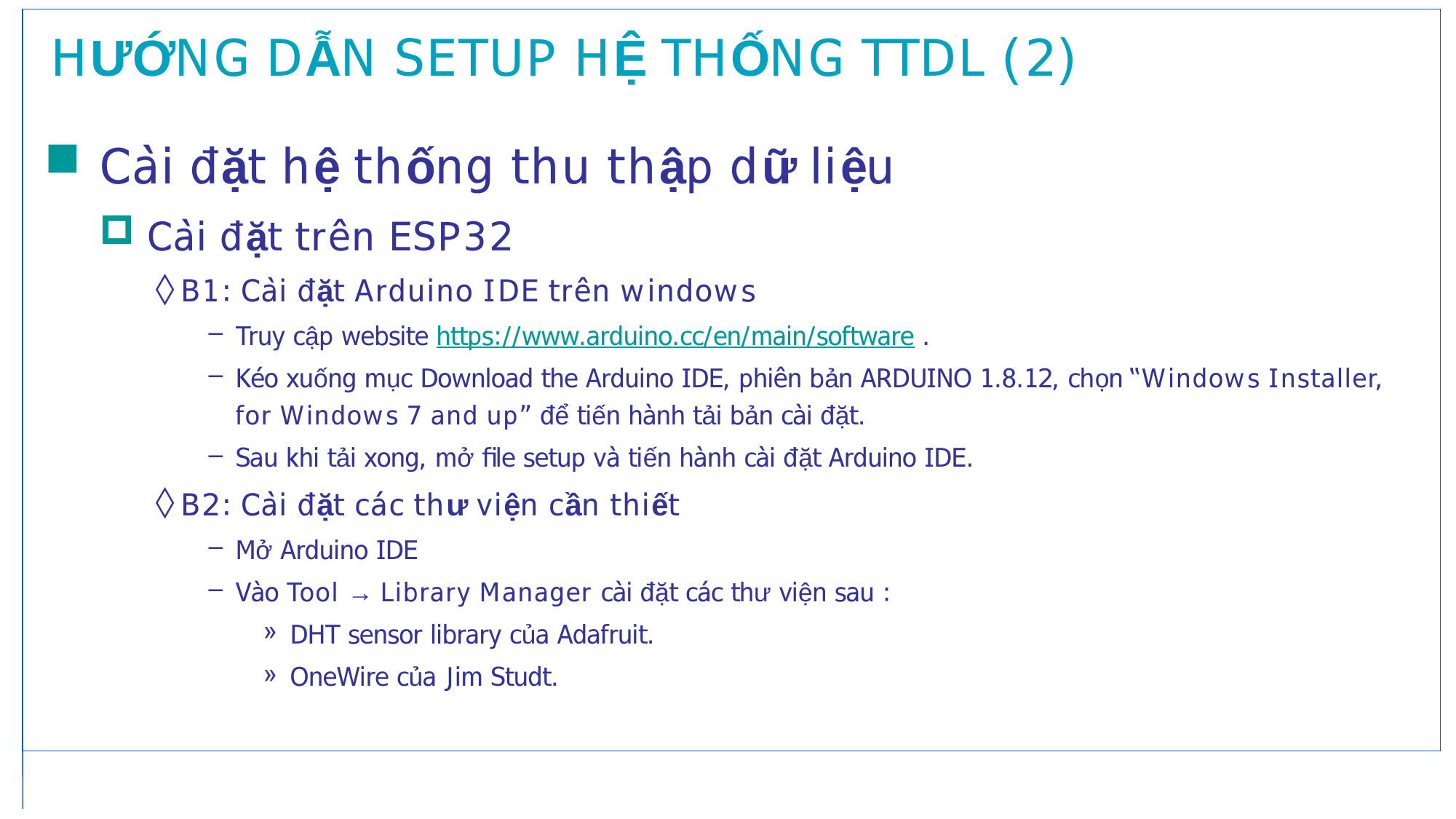

# HƯỚNG DẪN SETUP HỆ THỐNG TTDL (2)
 Cài đặt hệ thống thu thập dữ liệu
 Cài đặt trên ESP32
B1: Cài đặt Arduino IDE trên windows
Truy cập website https://www.arduino.cc/en/main/software .
Kéo xuống mục Download the Arduino IDE, phiên bản ARDUINO 1.8.12, chọn “Windows Installer, for Windows 7 and up” để tiến hành tải bản cài đặt.
Sau khi tải xong, mở file setup và tiến hành cài đặt Arduino IDE.
B2: Cài đặt các thư viện cần thiết
Mở Arduino IDE
Vào Tool → Library Manager cài đặt các thư viện sau :
DHT sensor library của Adafruit.
OneWire của Jim Studt.